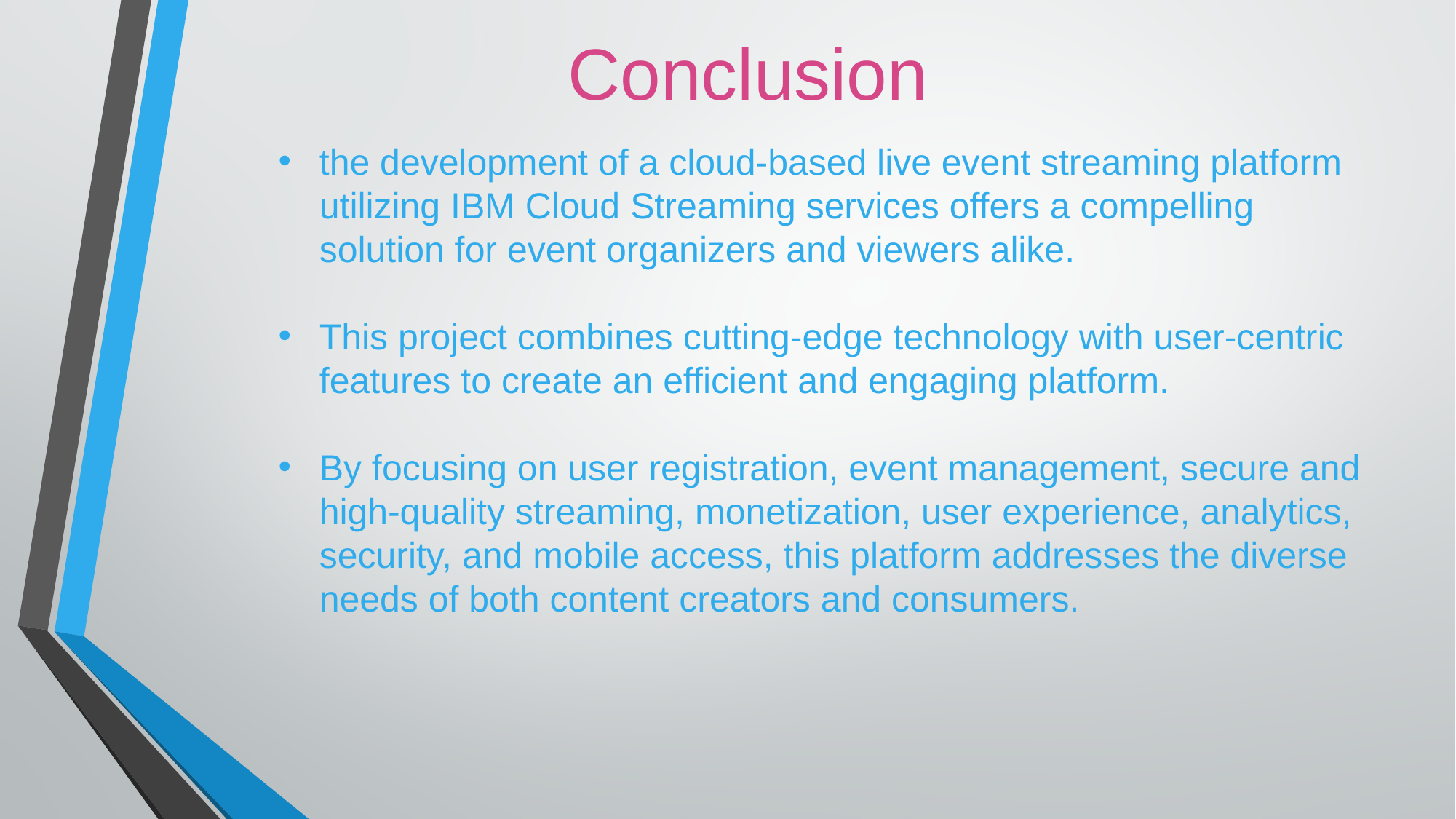

Conclusion
the development of a cloud-based live event streaming platform utilizing IBM Cloud Streaming services offers a compelling solution for event organizers and viewers alike.

This project combines cutting-edge technology with user-centric features to create an efficient and engaging platform.

By focusing on user registration, event management, secure and high-quality streaming, monetization, user experience, analytics, security, and mobile access, this platform addresses the diverse needs of both content creators and consumers.